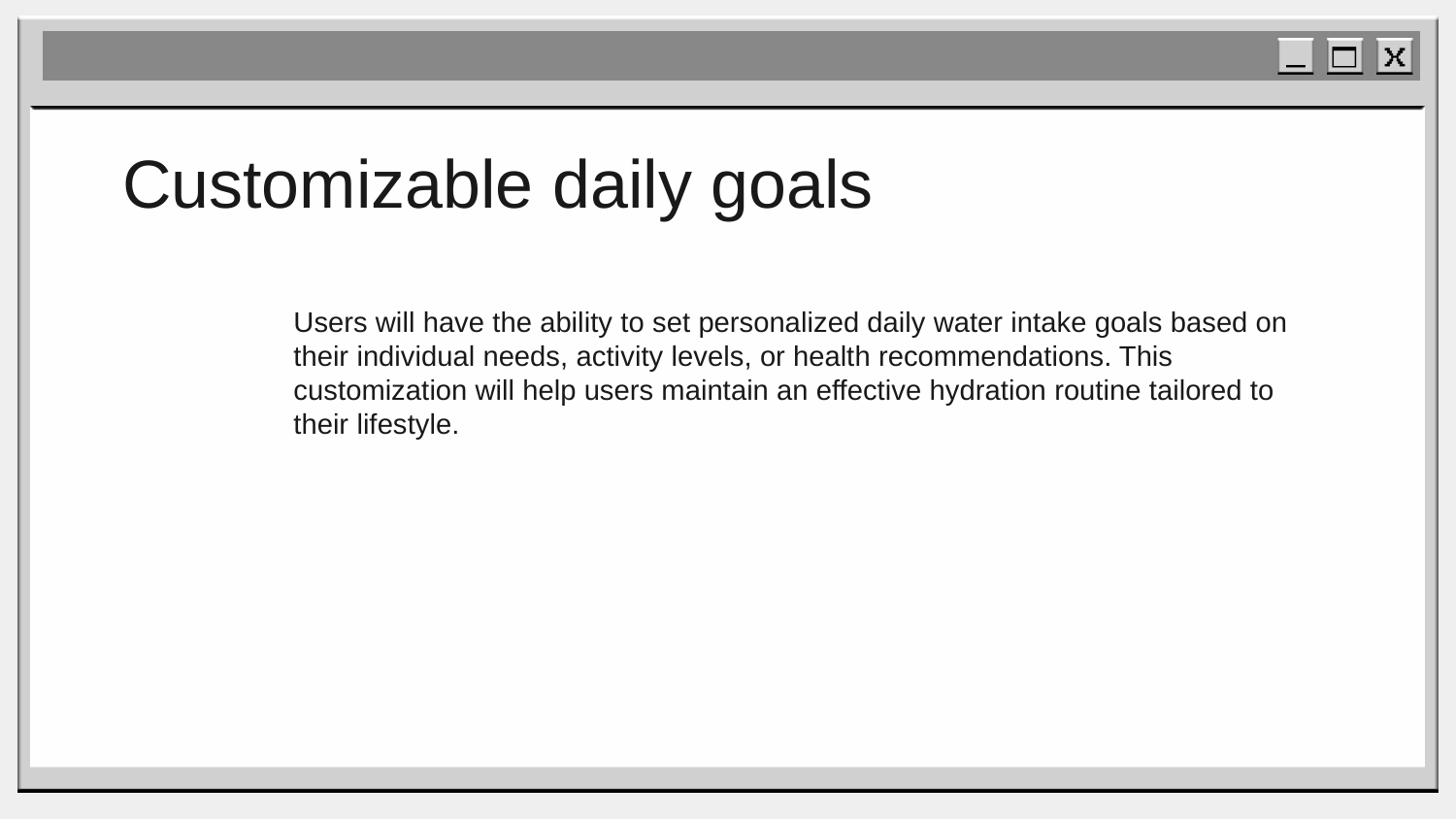

# Customizable daily goals
Users will have the ability to set personalized daily water intake goals based on their individual needs, activity levels, or health recommendations. This customization will help users maintain an effective hydration routine tailored to their lifestyle.